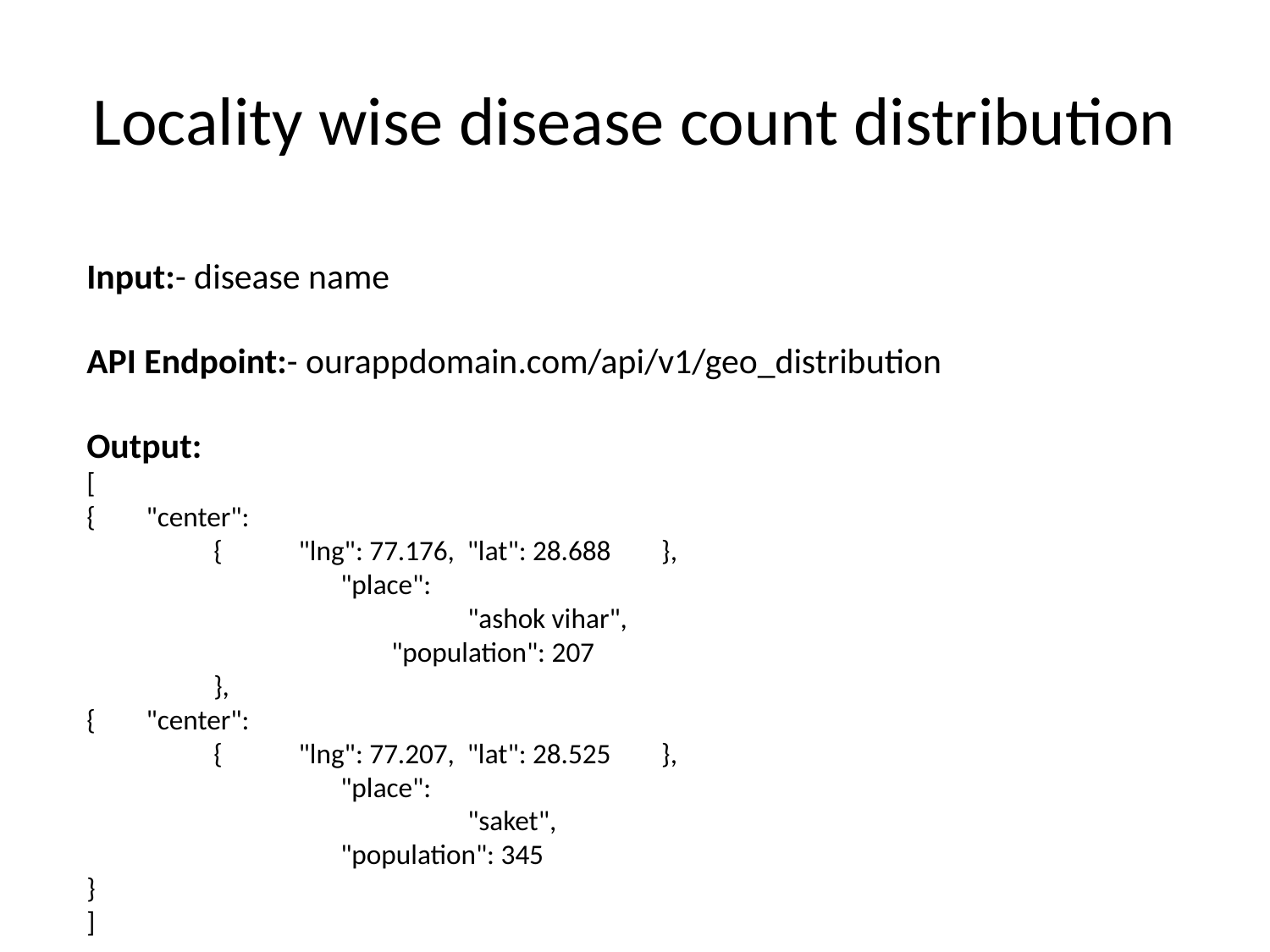

# Locality wise disease count distribution
Input:- disease name

API Endpoint:- ourappdomain.com/api/v1/geo_distribution

Output:
[
{        "center":
	{            "lng": 77.176,  "lat": 28.688        },
		"place":
			"ashok vihar",
		        "population": 207
	},
{        "center":
	{            "lng": 77.207,  "lat": 28.525        },
		"place":
			"saket",
		"population": 345
}
]